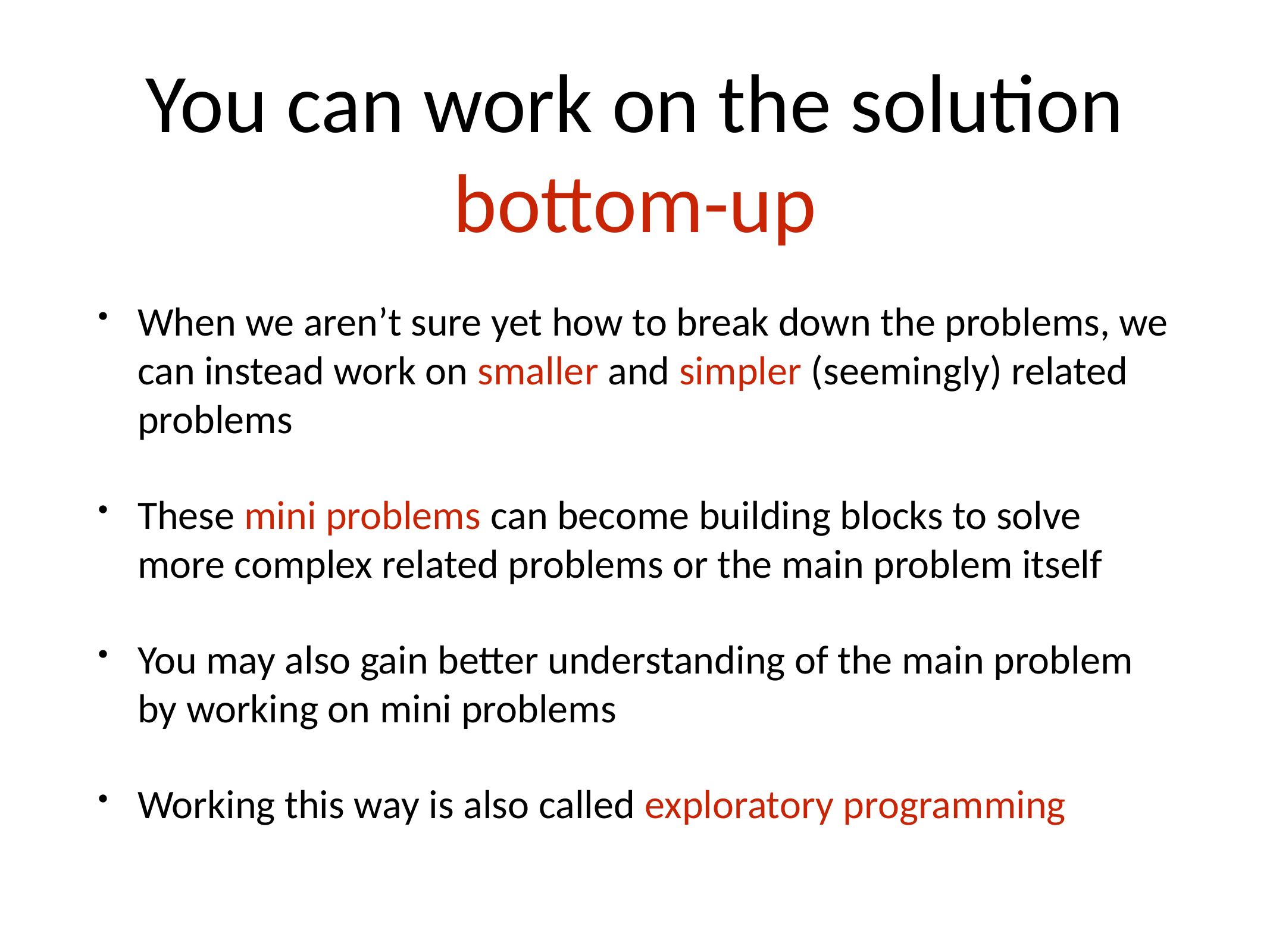

# You can work on the solution bottom-up
When we aren’t sure yet how to break down the problems, we can instead work on smaller and simpler (seemingly) related problems
These mini problems can become building blocks to solve more complex related problems or the main problem itself
You may also gain better understanding of the main problem by working on mini problems
Working this way is also called exploratory programming